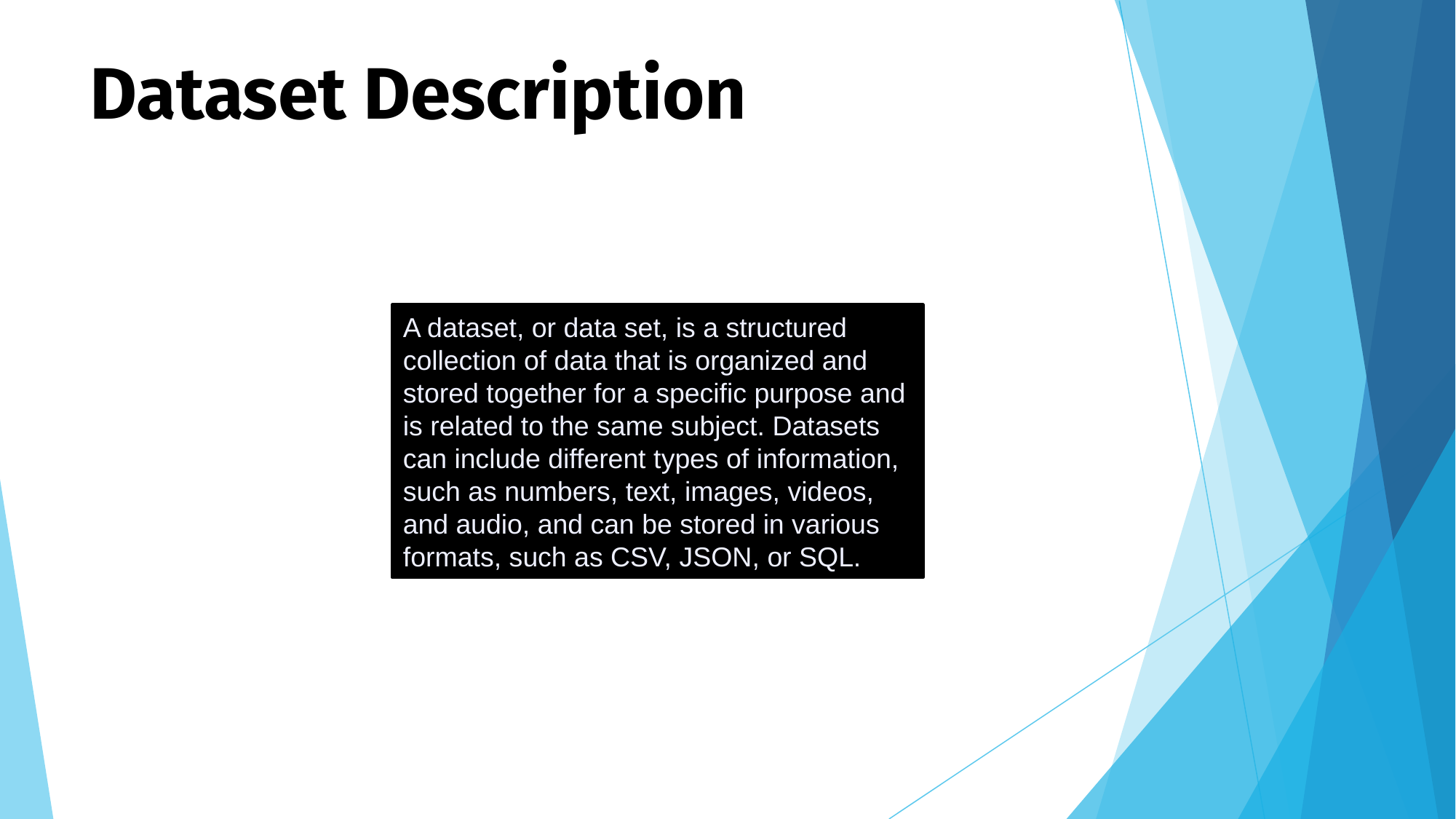

# Dataset Description
A dataset, or data set, is a structured collection of data that is organized and stored together for a specific purpose and is related to the same subject. Datasets can include different types of information, such as numbers, text, images, videos, and audio, and can be stored in various formats, such as CSV, JSON, or SQL.